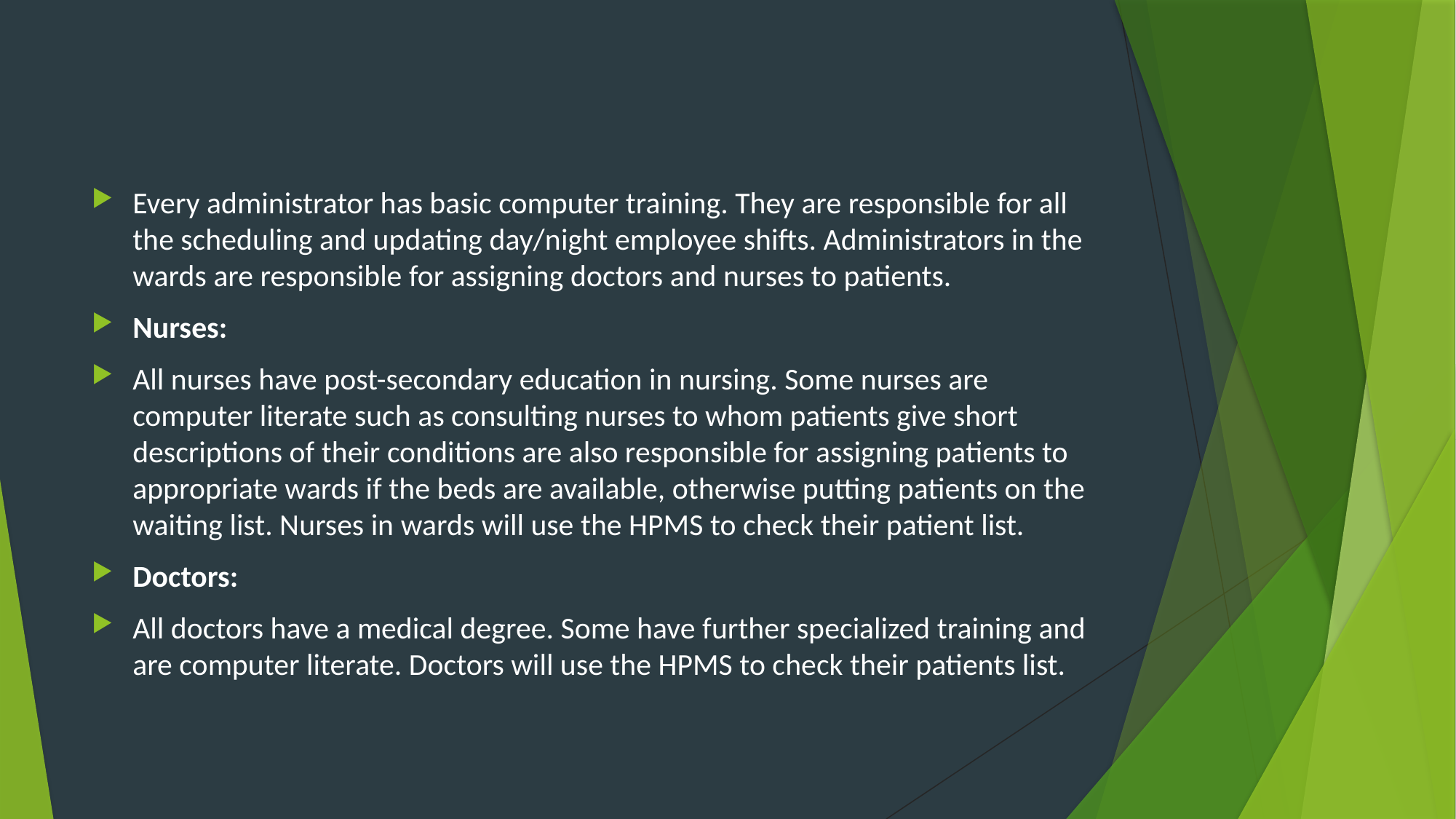

#
Every administrator has basic computer training. They are responsible for all the scheduling and updating day/night employee shifts. Administrators in the wards are responsible for assigning doctors and nurses to patients.
Nurses:
All nurses have post-secondary education in nursing. Some nurses are computer literate such as consulting nurses to whom patients give short descriptions of their conditions are also responsible for assigning patients to appropriate wards if the beds are available, otherwise putting patients on the waiting list. Nurses in wards will use the HPMS to check their patient list.
Doctors:
All doctors have a medical degree. Some have further specialized training and are computer literate. Doctors will use the HPMS to check their patients list.